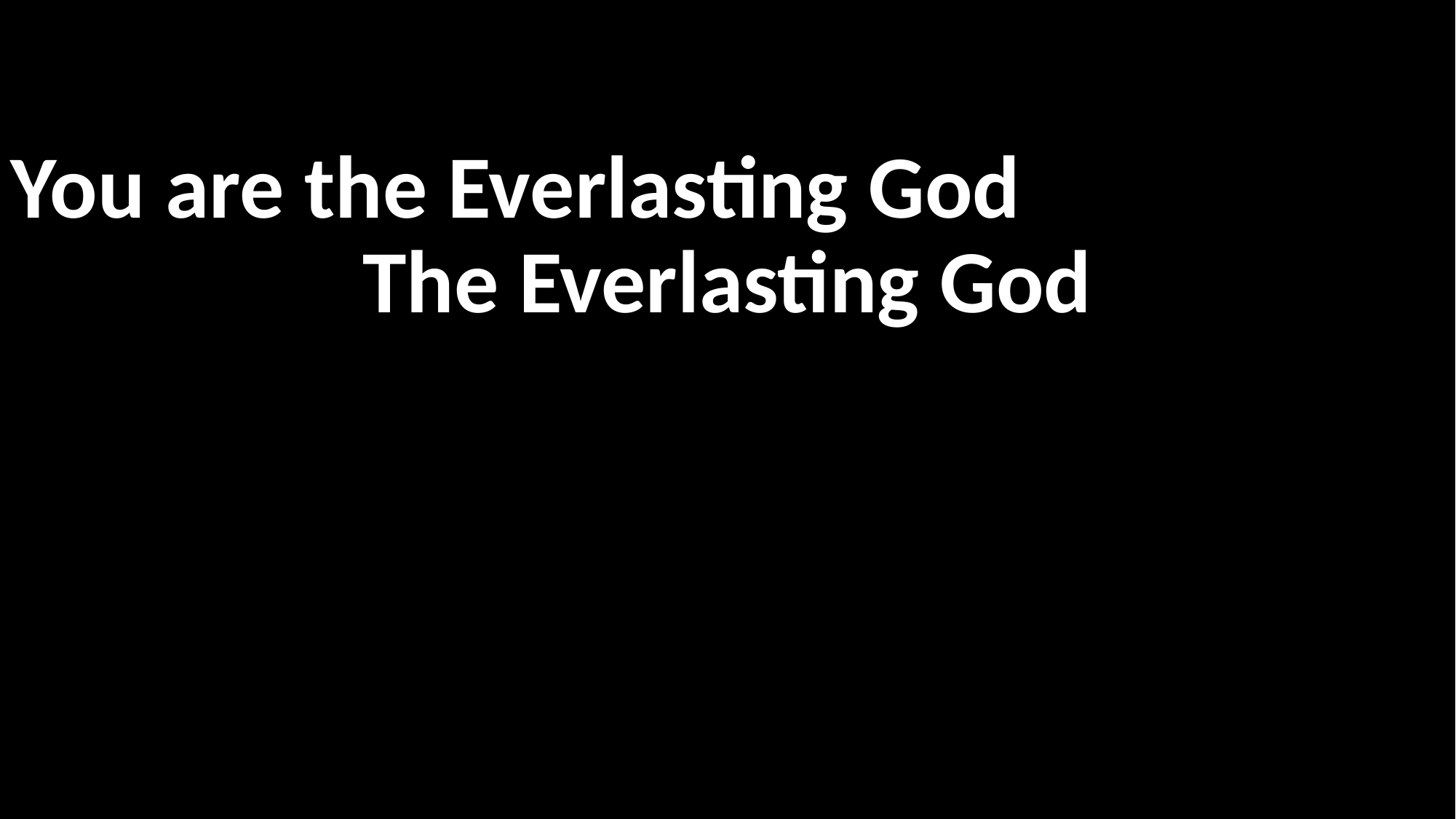

You are the Everlasting God
The Everlasting God